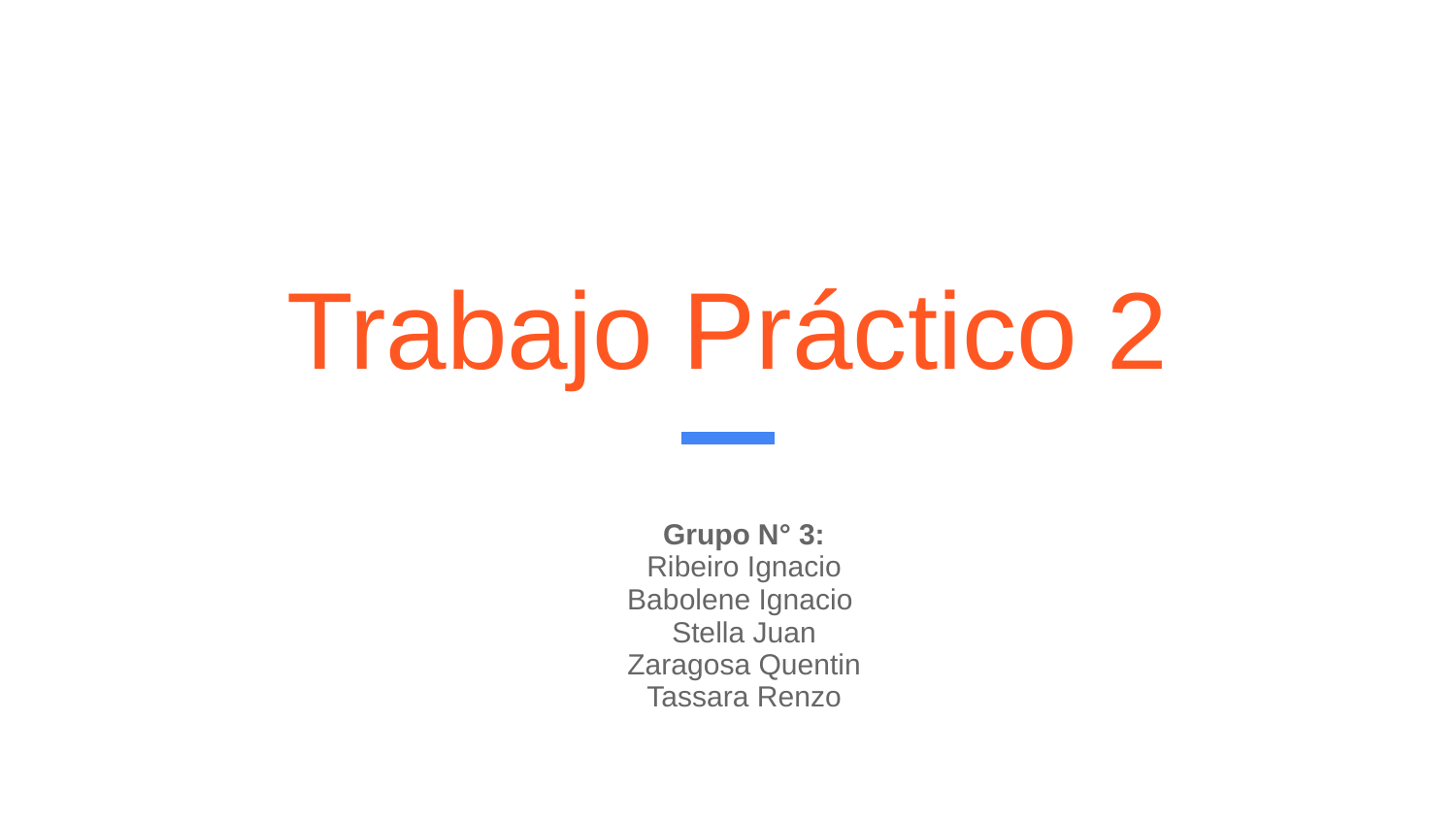

# Trabajo Práctico 2
Grupo N° 3:
Ribeiro Ignacio
Babolene Ignacio
Stella Juan
Zaragosa Quentin
Tassara Renzo